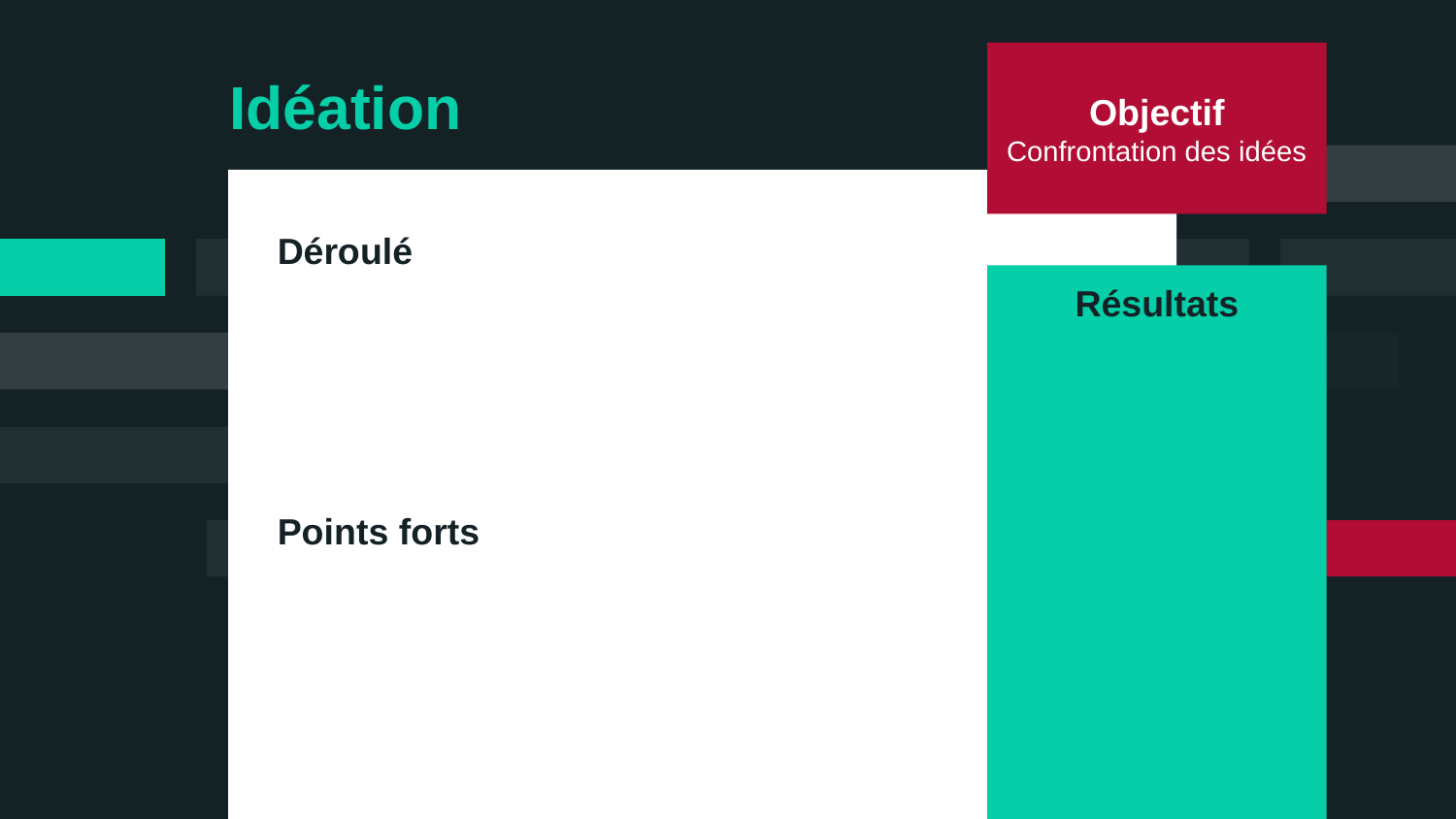

Objectif Confrontation des idées
# Idéation

Déroulé

Points forts

Résultats